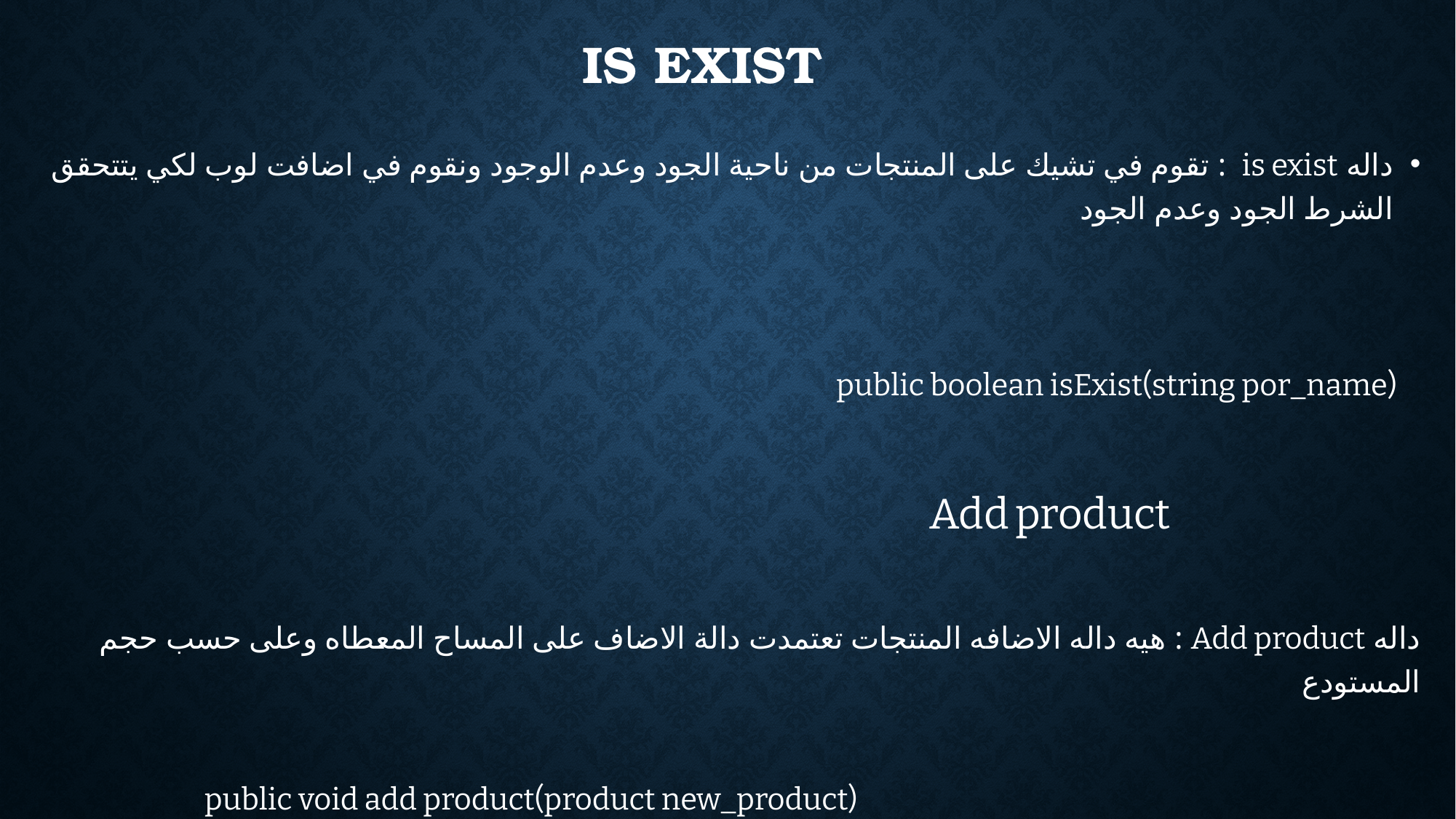

# is Exist
داله is exist  : تقوم في تشيك على المنتجات من ناحية الجود وعدم الوجود ونقوم في اضافت لوب لكي يتتحقق الشرط الجود وعدم الجود

   public boolean isExist(string por_name)

                                Add product

داله Add product : هيه داله الاضافه المنتجات تعتمدت دالة الاضاف على المساح المعطاه وعلى حسب حجم المستودع

                                                                        public void add product(product new_product)